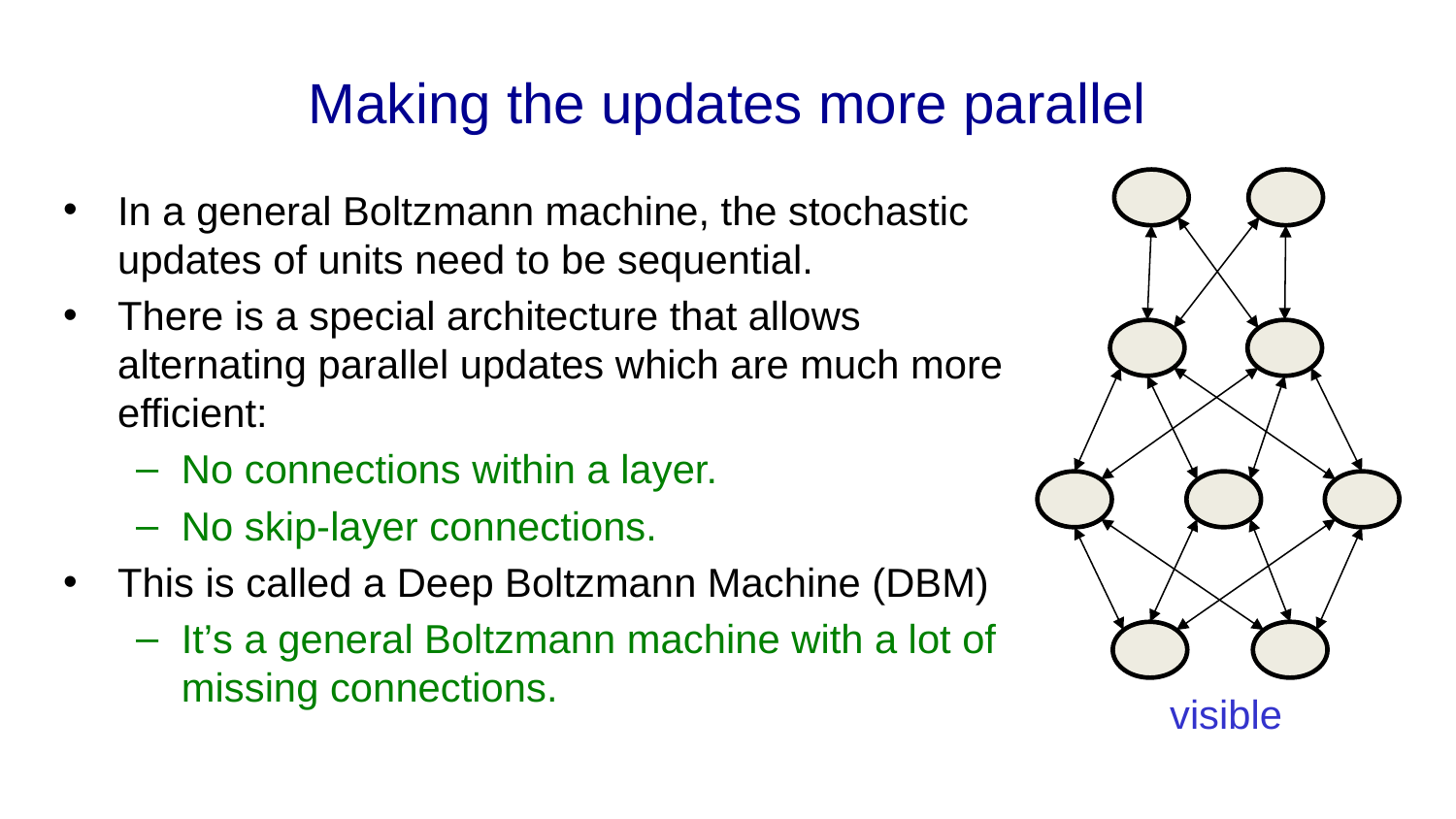

# Making the updates more parallel

In a general Boltzmann machine, the stochastic updates of units need to be sequential.
There is a special architecture that allows alternating parallel updates which are much more efficient:
No connections within a layer.
No skip-layer connections.
This is called a Deep Boltzmann Machine (DBM)
It’s a general Boltzmann machine with a lot of missing connections.

visible